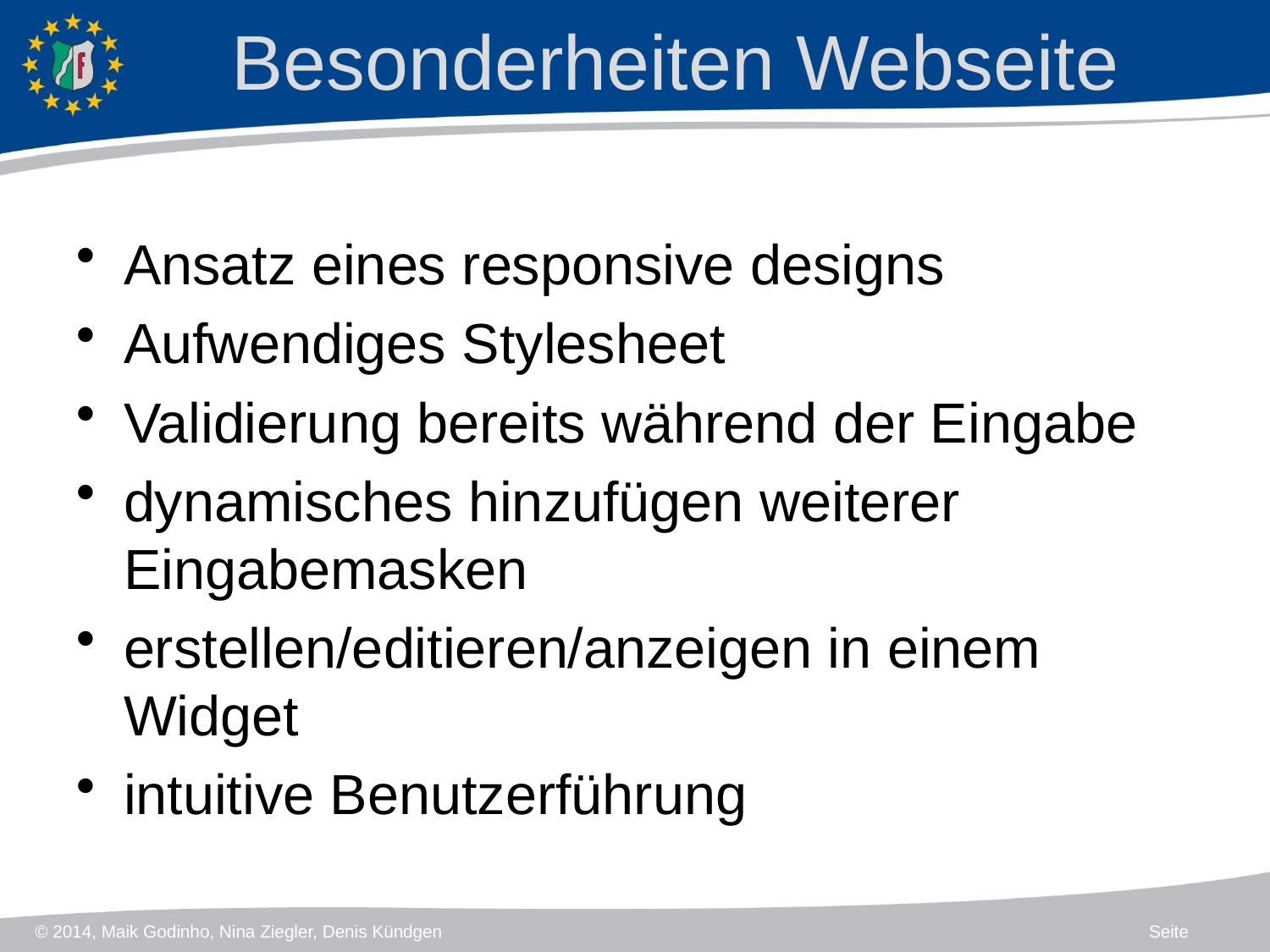

# Besonderheiten Webseite
Ansatz eines responsive designs
Aufwendiges Stylesheet
Validierung bereits während der Eingabe
dynamisches hinzufügen weiterer Eingabemasken
erstellen/editieren/anzeigen in einem Widget
intuitive Benutzerführung